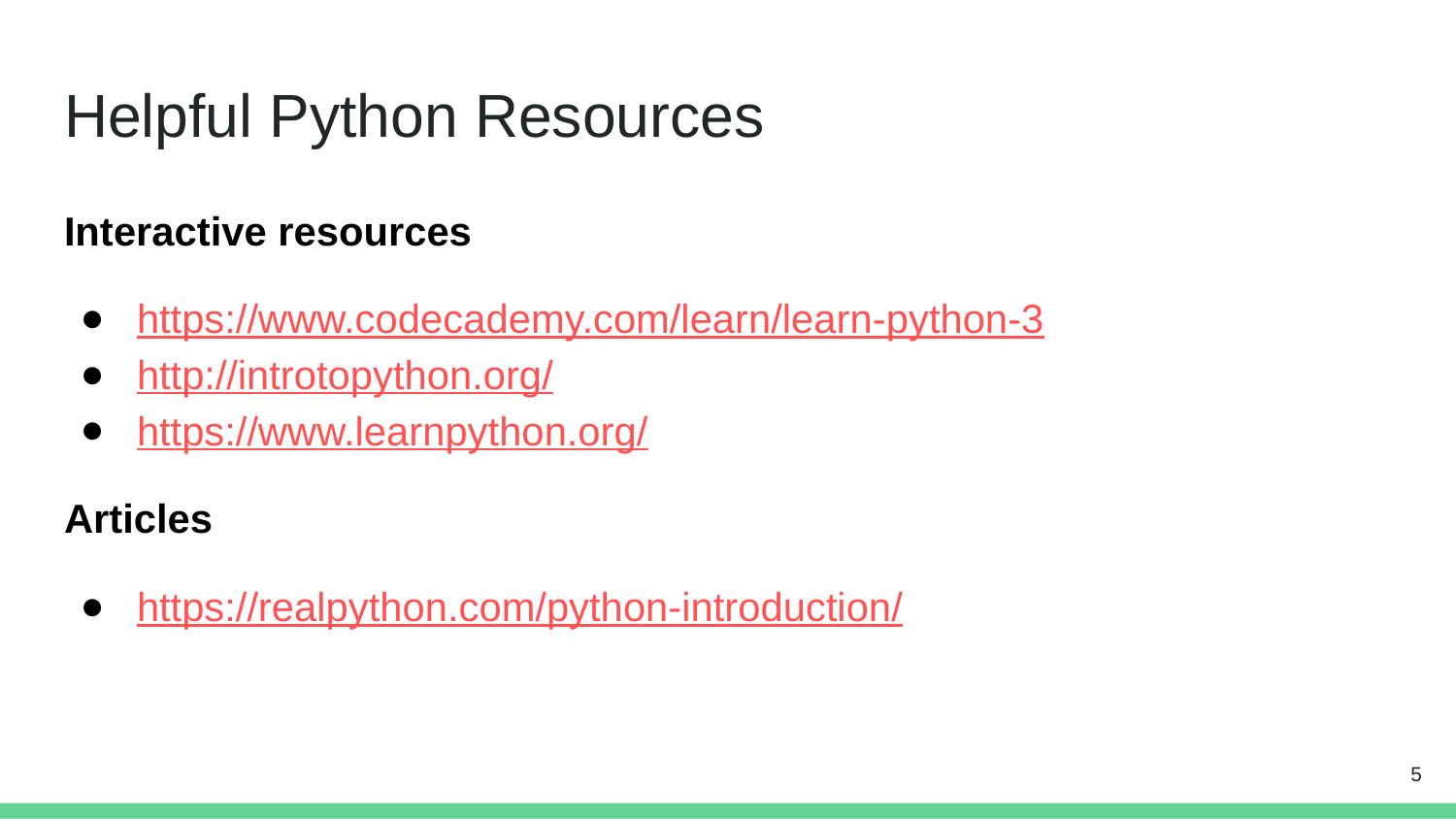

# Helpful Python Resources
Interactive resources
https://www.codecademy.com/learn/learn-python-3
http://introtopython.org/
https://www.learnpython.org/
Articles
https://realpython.com/python-introduction/
5